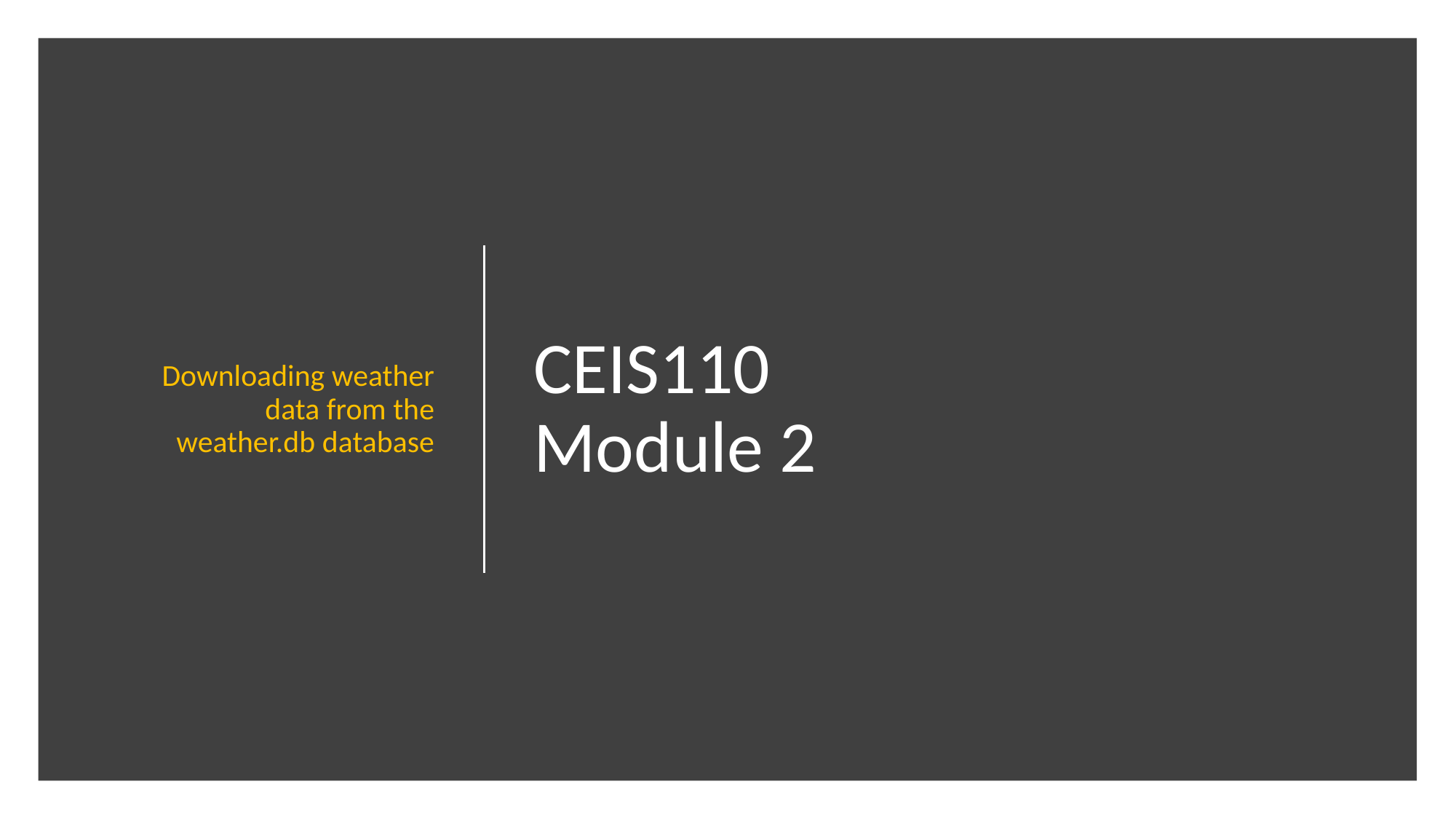

Downloading weather data from the weather.db database
# CEIS110 Module 2